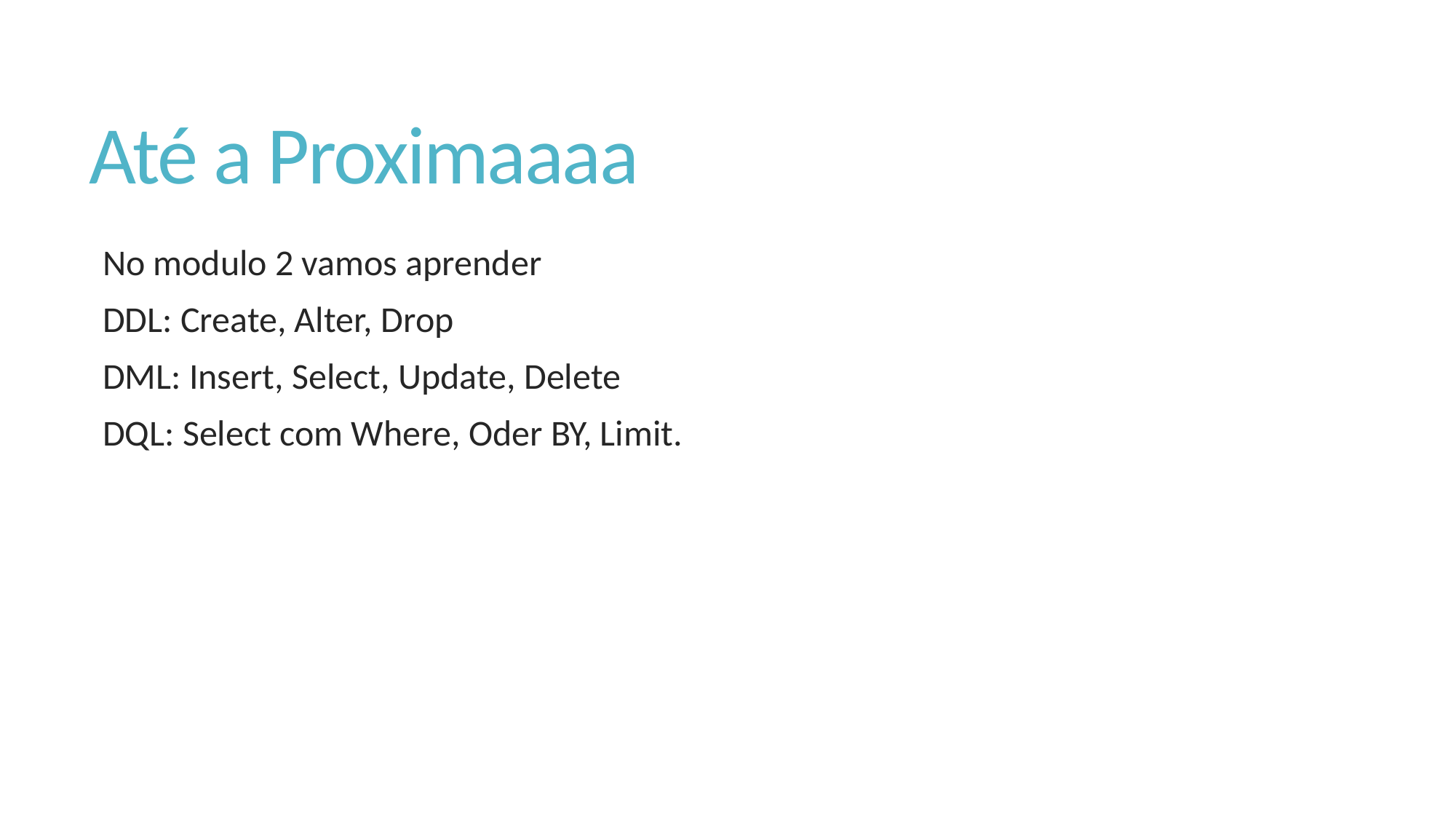

# Até a Proximaaaa
No modulo 2 vamos aprender
DDL: Create, Alter, Drop
DML: Insert, Select, Update, Delete
DQL: Select com Where, Oder BY, Limit.